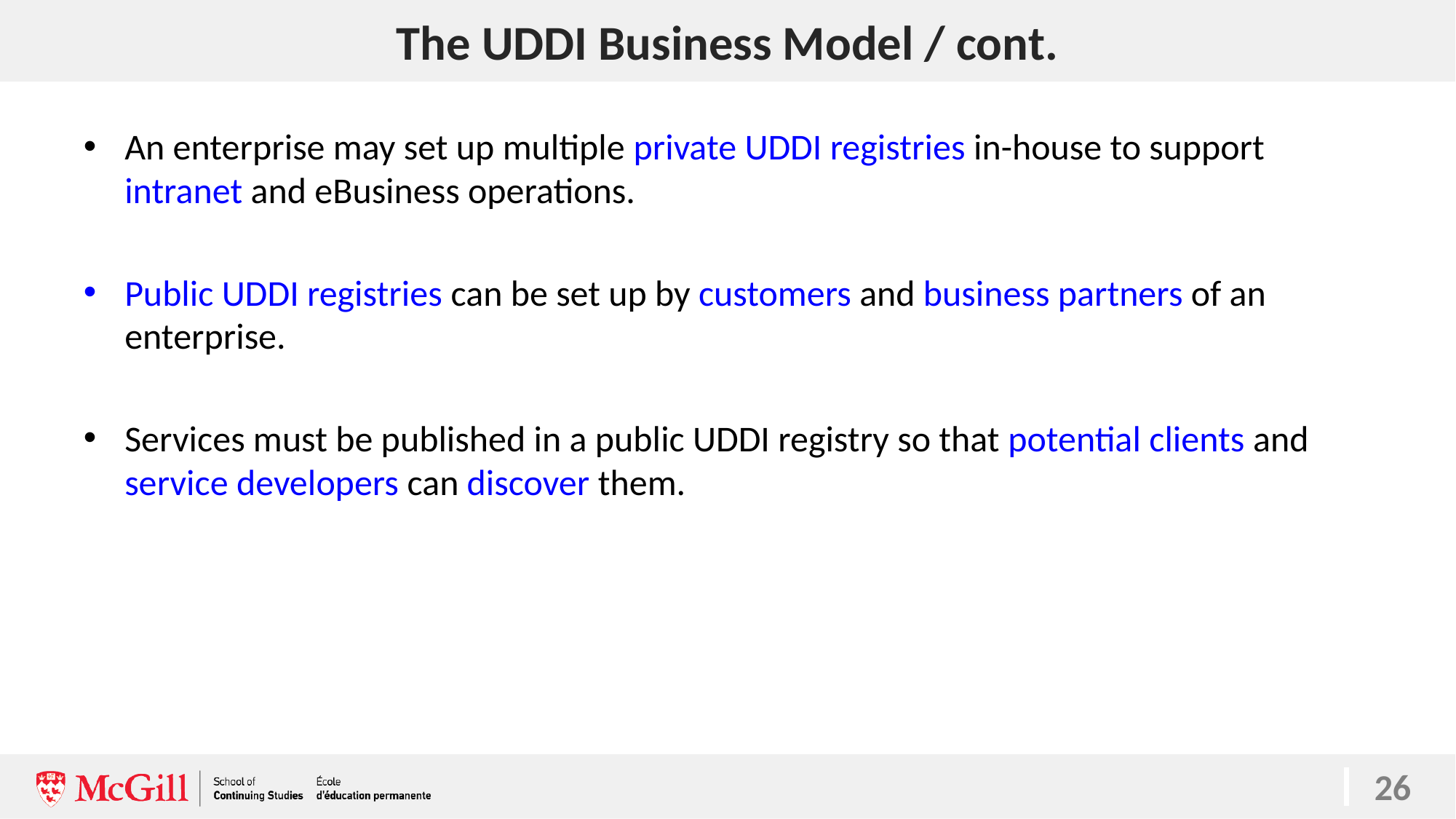

# The UDDI Business Model / cont.
An enterprise may set up multiple private UDDI registries in-house to support intranet and eBusiness operations.

Public UDDI registries can be set up by customers and business partners of an enterprise.

Services must be published in a public UDDI registry so that potential clients and service developers can discover them.